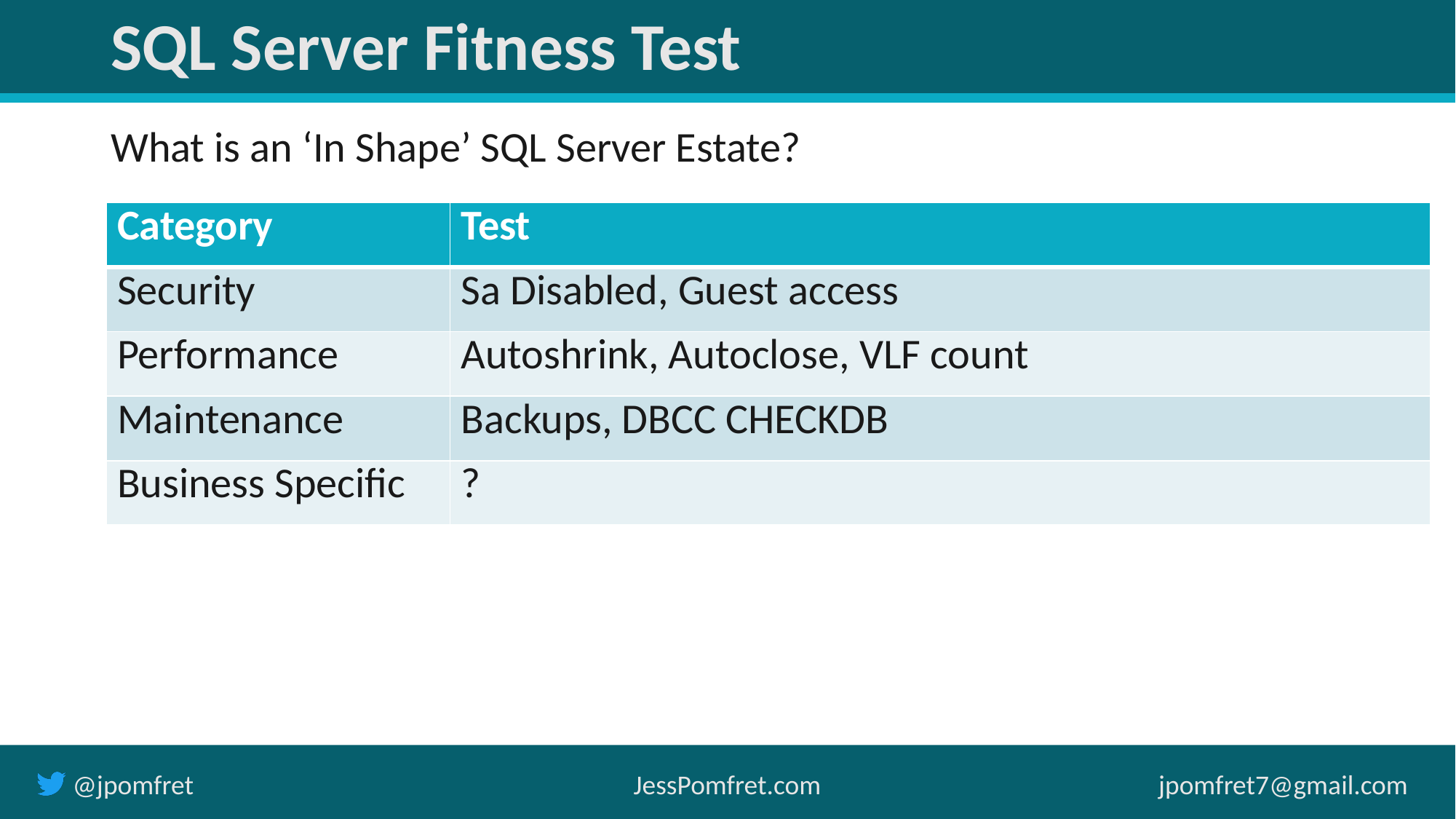

# SQL Server Fitness Test
What is an ‘In Shape’ SQL Server Estate?

| Category | Test |
| --- | --- |
| Security | Sa Disabled, Guest access |
| Performance | Autoshrink, Autoclose, VLF count |
| Maintenance | Backups, DBCC CHECKDB |
| Business Specific | ? |